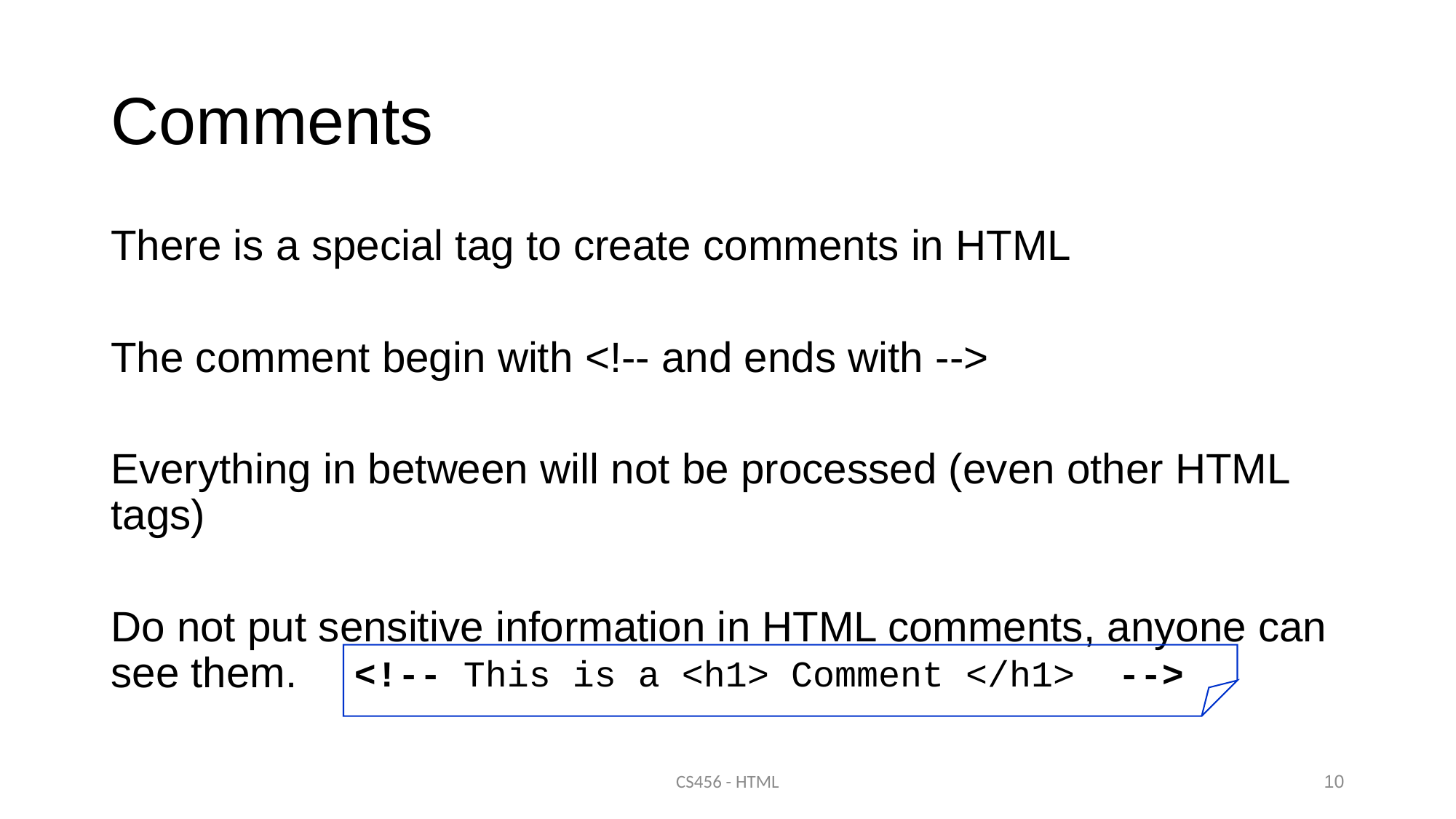

# Comments
There is a special tag to create comments in HTML

The comment begin with <!-- and ends with -->

Everything in between will not be processed (even other HTML tags)

Do not put sensitive information in HTML comments, anyone can see them.

<!-- This is a <h1> Comment </h1>  -->
CS456 - HTML
10